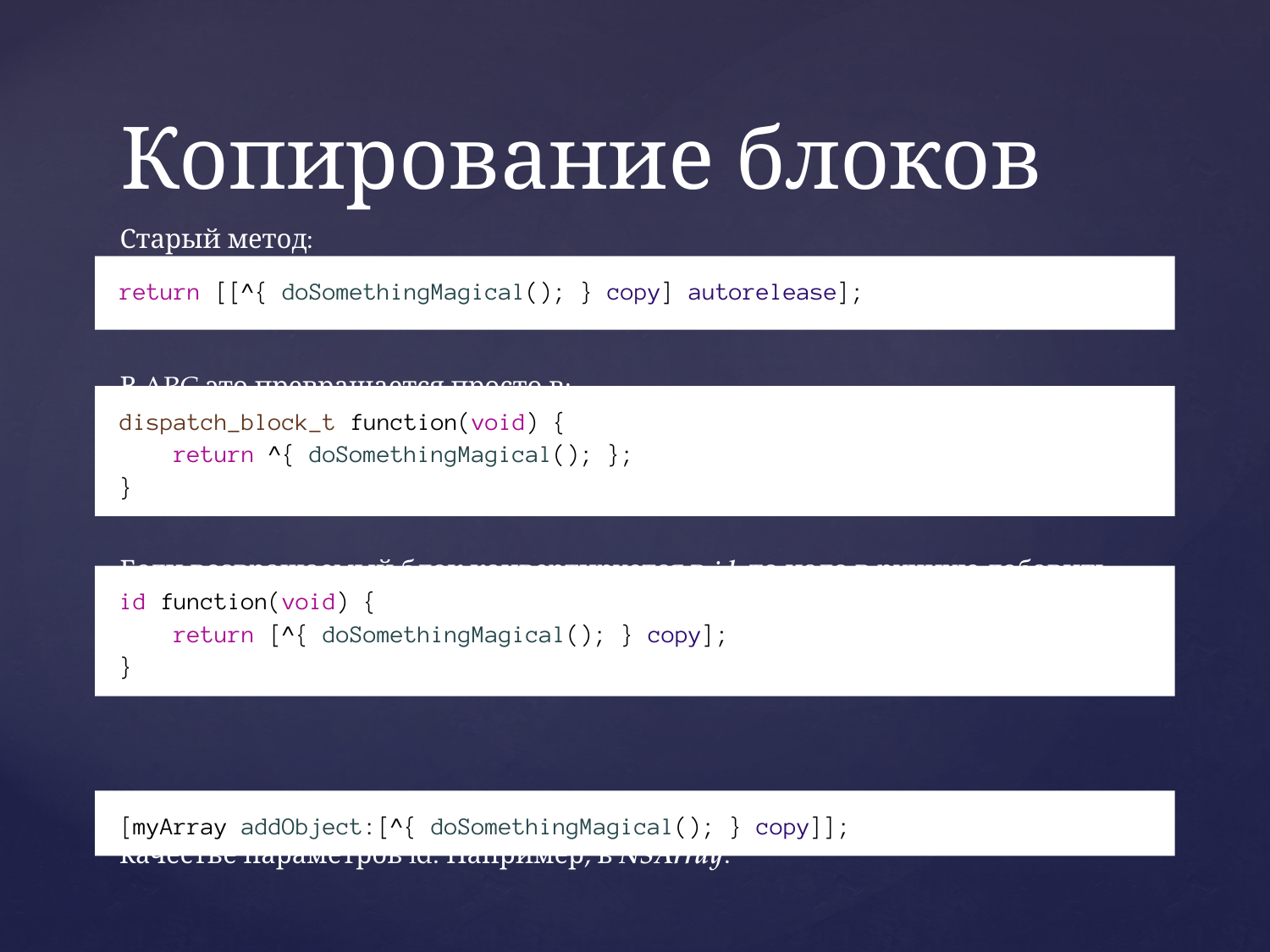

# Копирование блоков
Старый метод:

В ARC это превращается просто в:

Если возвращаемый блок конвертируется в id, то надо в ручную добавить copy:

Важно! Вам так же надо явно копировать блоки, которые вы передаете в качестве параметров id. Например, в NSArray:

return [[^{ doSomethingMagical(); } copy] autorelease];

dispatch_block_t function(void) {
    return ^{ doSomethingMagical(); };
}

id function(void) {
    return [^{ doSomethingMagical(); } copy];
}

[myArray addObject:[^{ doSomethingMagical(); } copy]];